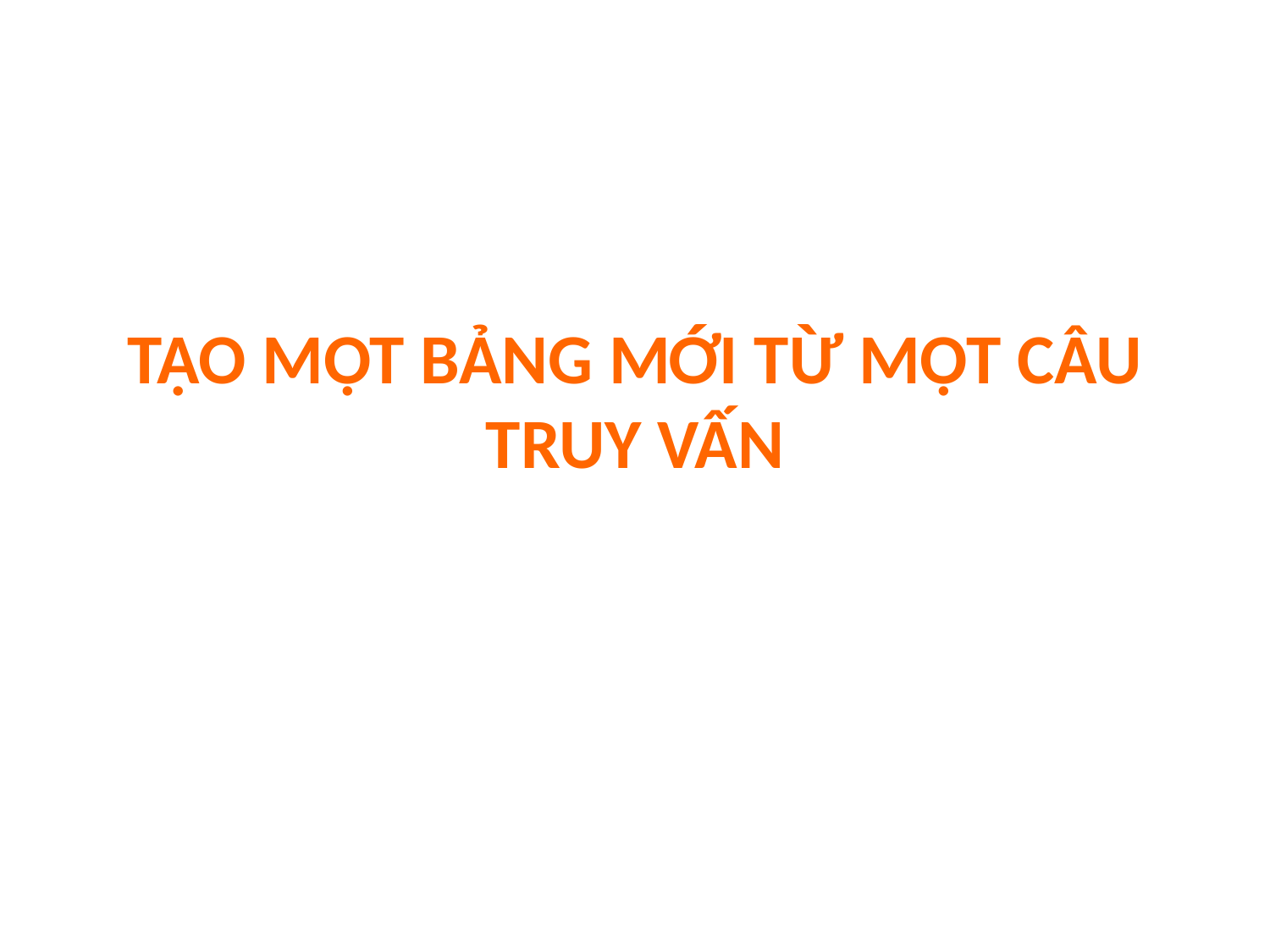

# TẠO MỘT BẢNG MỚI TỪ MỘT CÂU TRUY VẤN